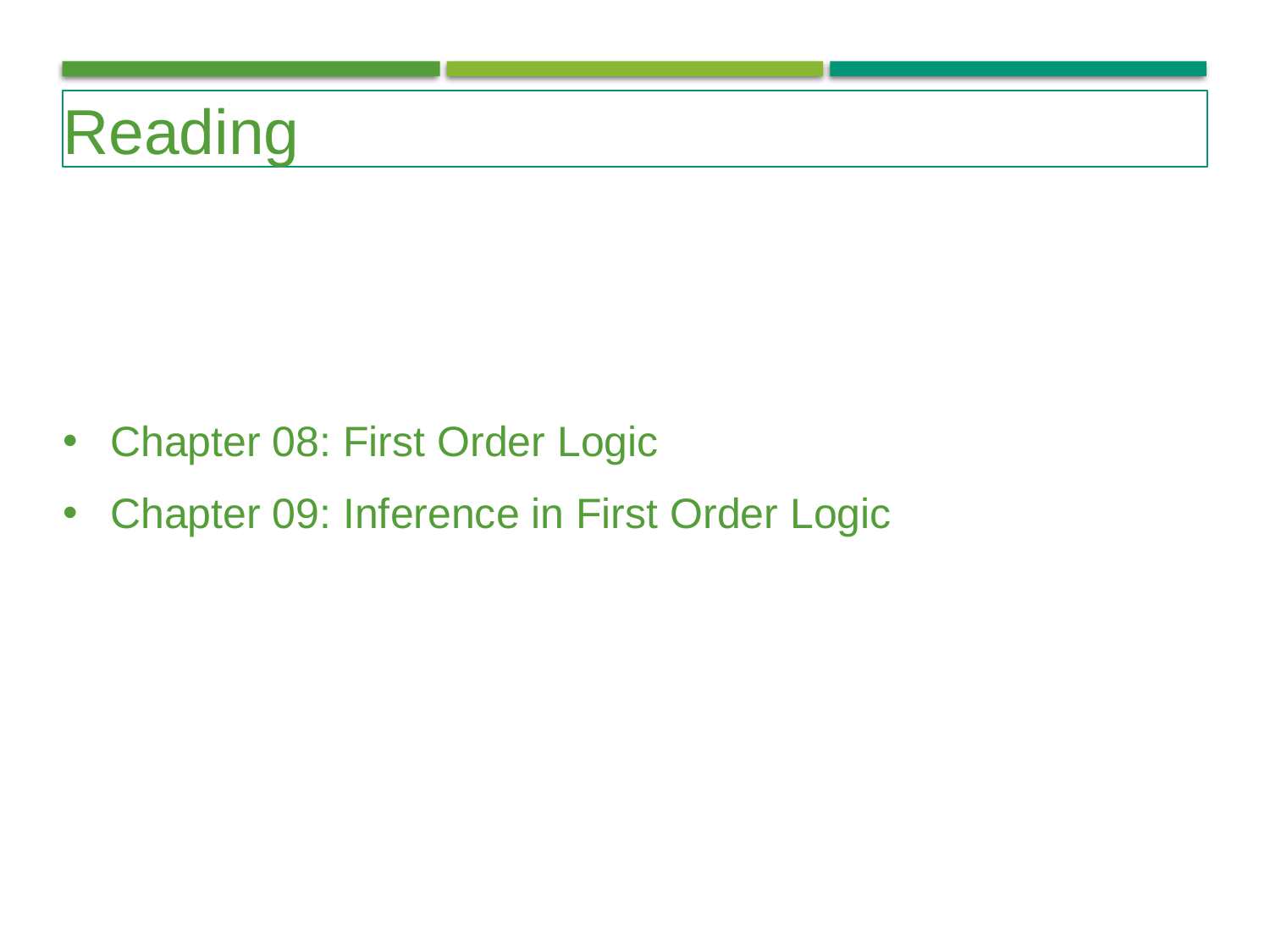

Reading
Chapter 08: First Order Logic
Chapter 09: Inference in First Order Logic